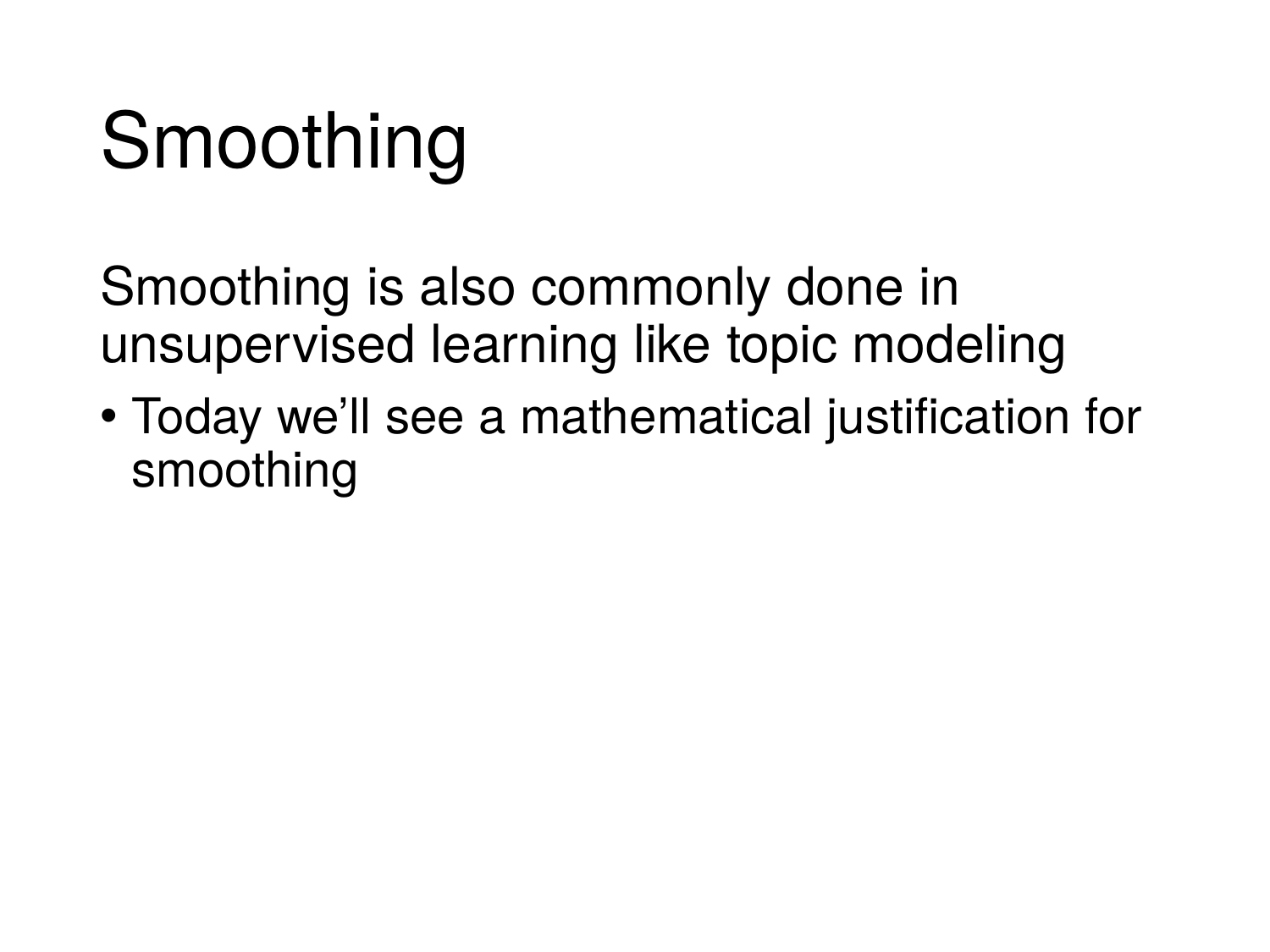

# Smoothing
Smoothing is also commonly done in unsupervised learning like topic modeling
Today we’ll see a mathematical justification for smoothing